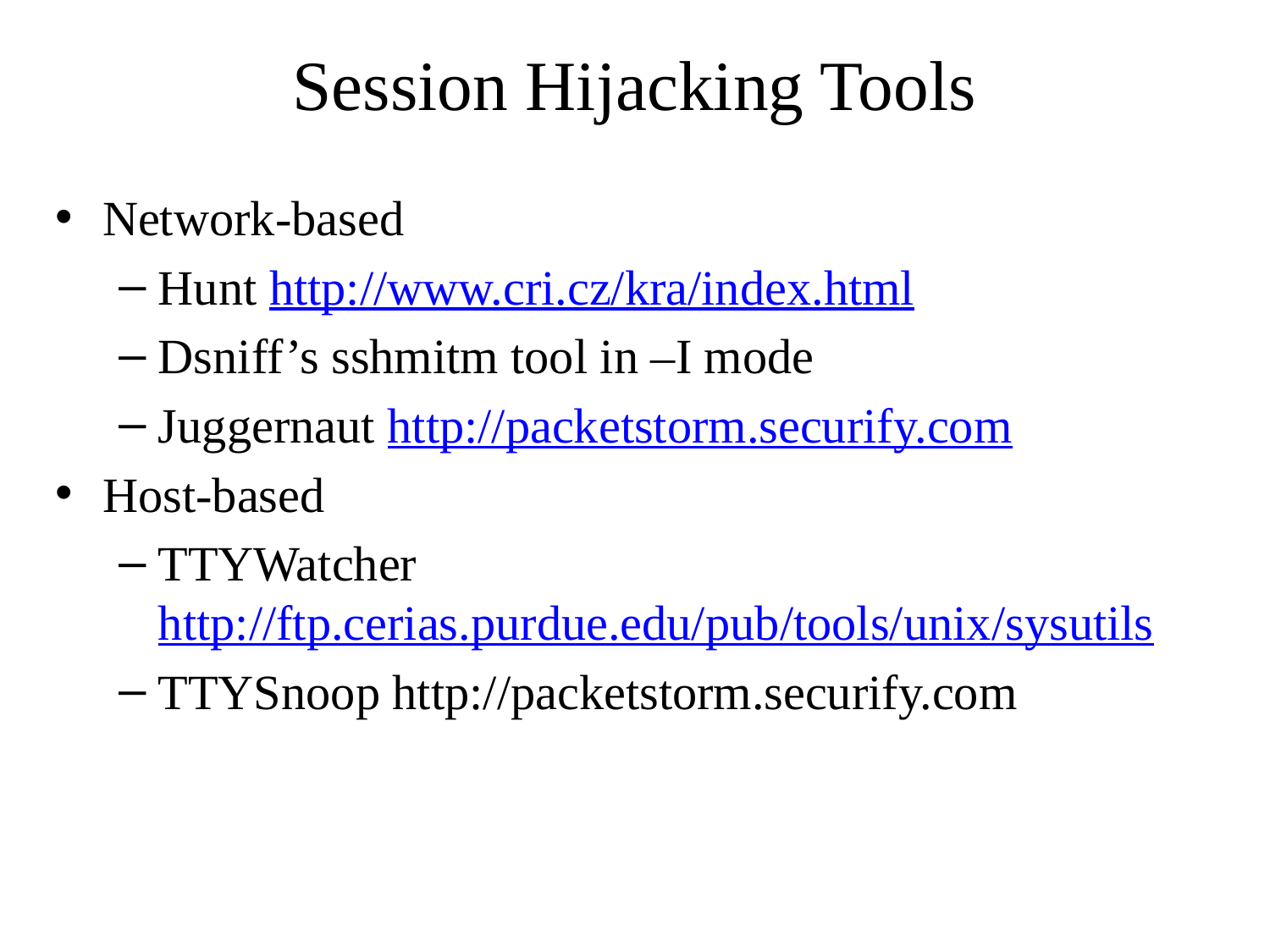

# Session Hijacking Tools
Network-based
Hunt http://www.cri.cz/kra/index.html
Dsniff’s sshmitm tool in –I mode
Juggernaut http://packetstorm.securify.com
Host-based
TTYWatcher  http://ftp.cerias.purdue.edu/pub/tools/unix/sysutils
TTYSnoop http://packetstorm.securify.com